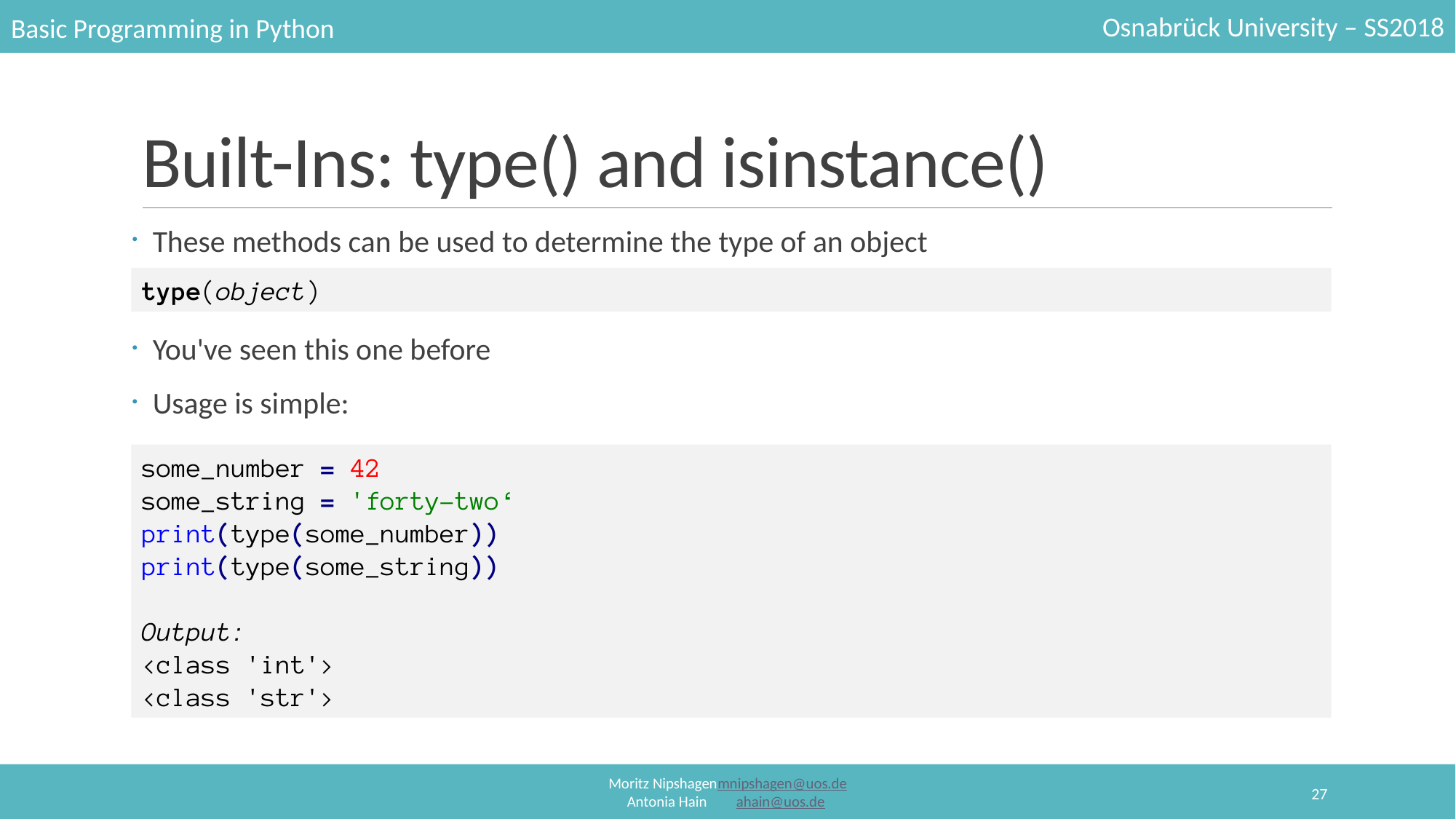

# Built-Ins: type() and isinstance()
These methods can be used to determine the type of an object

You've seen this one before
Usage is simple:

type(object)
some_number = 42
some_string = 'forty-two‘
print(type(some_number))
print(type(some_string))

Output:
<class 'int'>
<class 'str'>
27